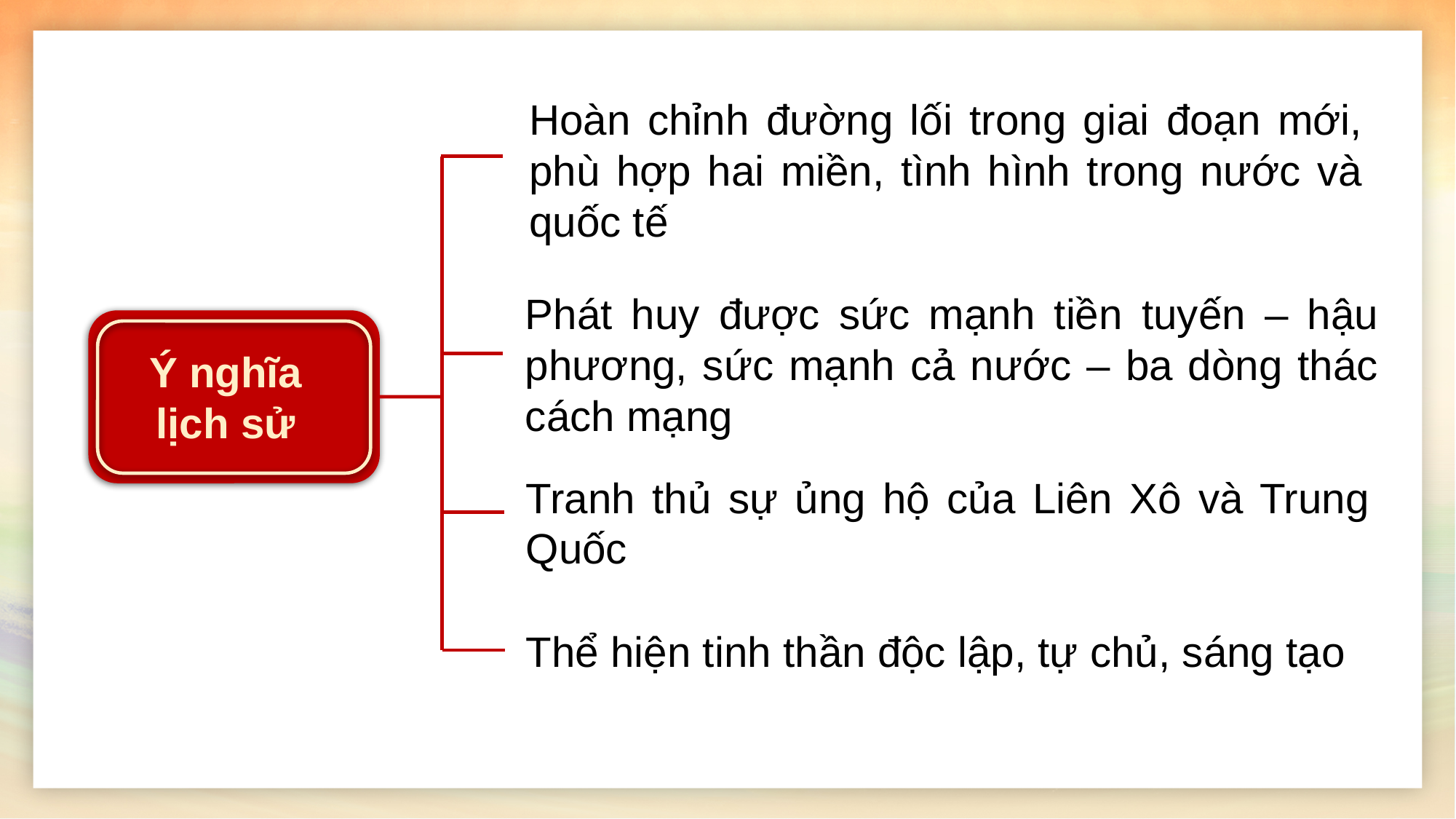

Kinh tế chủ yếu dựa trên sở hữu cá thể về tư liệu sản xuất tiến lên nền kinh tế xã hội chủ nghĩa dựa trên sở hữu toàn dân và sở hữu tập thể
Hoàn chỉnh đường lối trong giai đoạn mới, phù hợp hai miền, tình hình trong nước và quốc tế
Phát huy được sức mạnh tiền tuyến – hậu phương, sức mạnh cả nước – ba dòng thác cách mạng

Ý nghĩa lịch sử
Tranh thủ sự ủng hộ của Liên Xô và Trung Quốc
Thể hiện tinh thần độc lập, tự chủ, sáng tạo